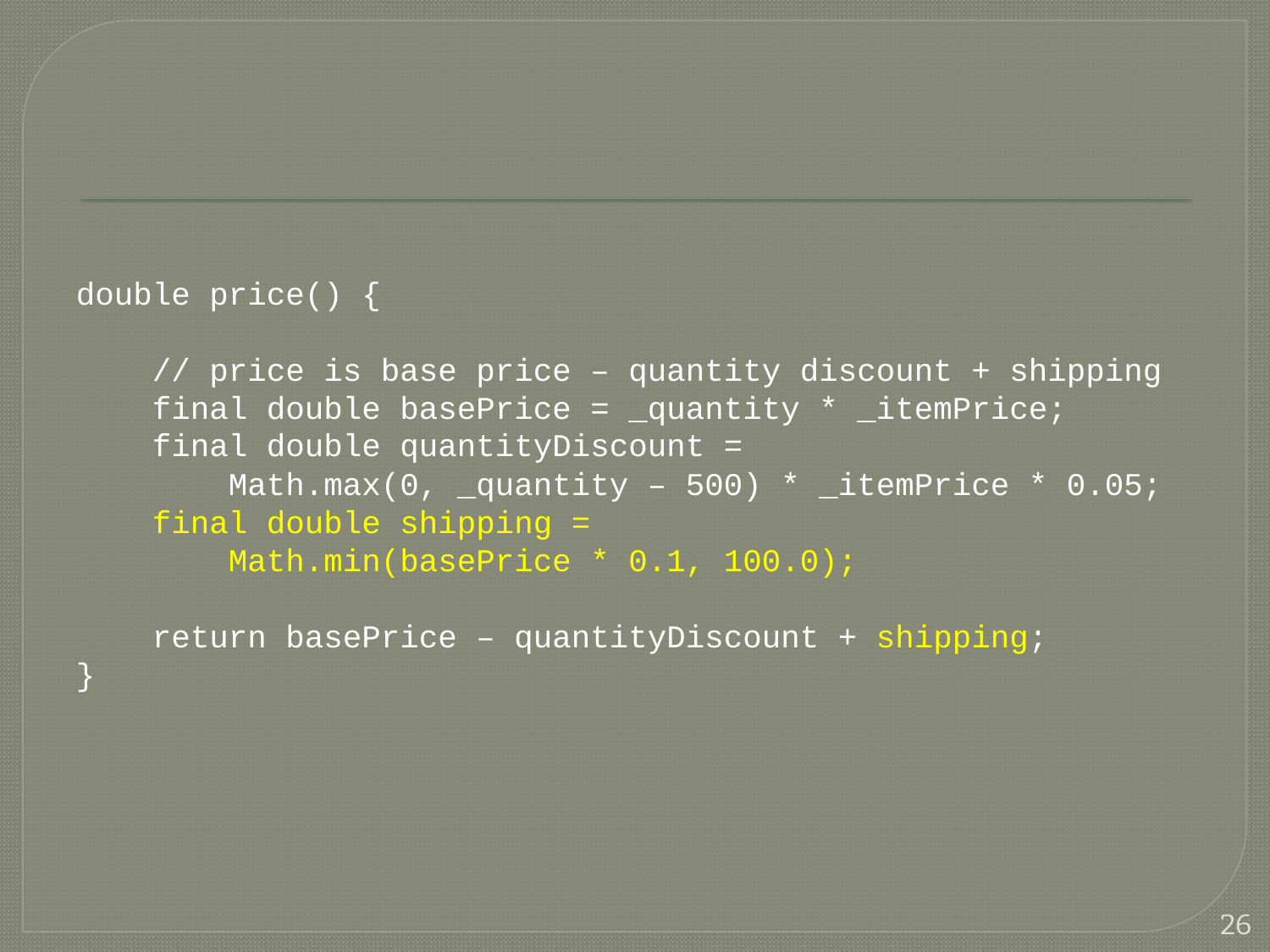

#

double price() {

    // price is base price – quantity discount + shipping
    final double basePrice = _quantity * _itemPrice;
    final double quantityDiscount =
        Math.max(0, _quantity – 500) * _itemPrice * 0.05;
    final double shipping =
        Math.min(basePrice * 0.1, 100.0);

    return basePrice – quantityDiscount + shipping;
}

26